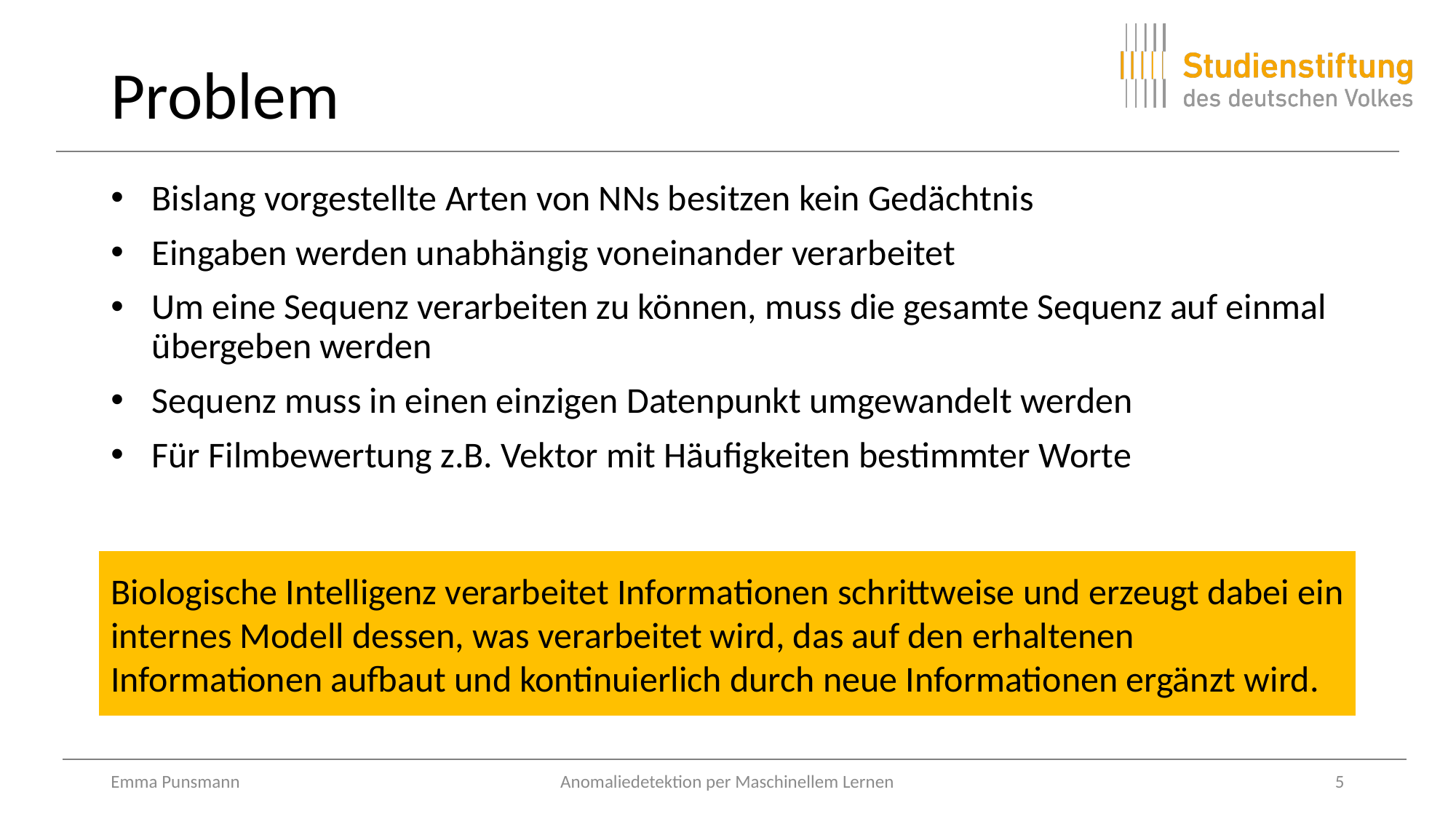

# Problem
Bislang vorgestellte Arten von NNs besitzen kein Gedächtnis
Eingaben werden unabhängig voneinander verarbeitet
Um eine Sequenz verarbeiten zu können, muss die gesamte Sequenz auf einmal übergeben werden
Sequenz muss in einen einzigen Datenpunkt umgewandelt werden
Für Filmbewertung z.B. Vektor mit Häufigkeiten bestimmter Worte

Biologische Intelligenz verarbeitet Informationen schrittweise und erzeugt dabei ein internes Modell dessen, was verarbeitet wird, das auf den erhaltenen Informationen aufbaut und kontinuierlich durch neue Informationen ergänzt wird.
Emma Punsmann
Anomaliedetektion per Maschinellem Lernen
5